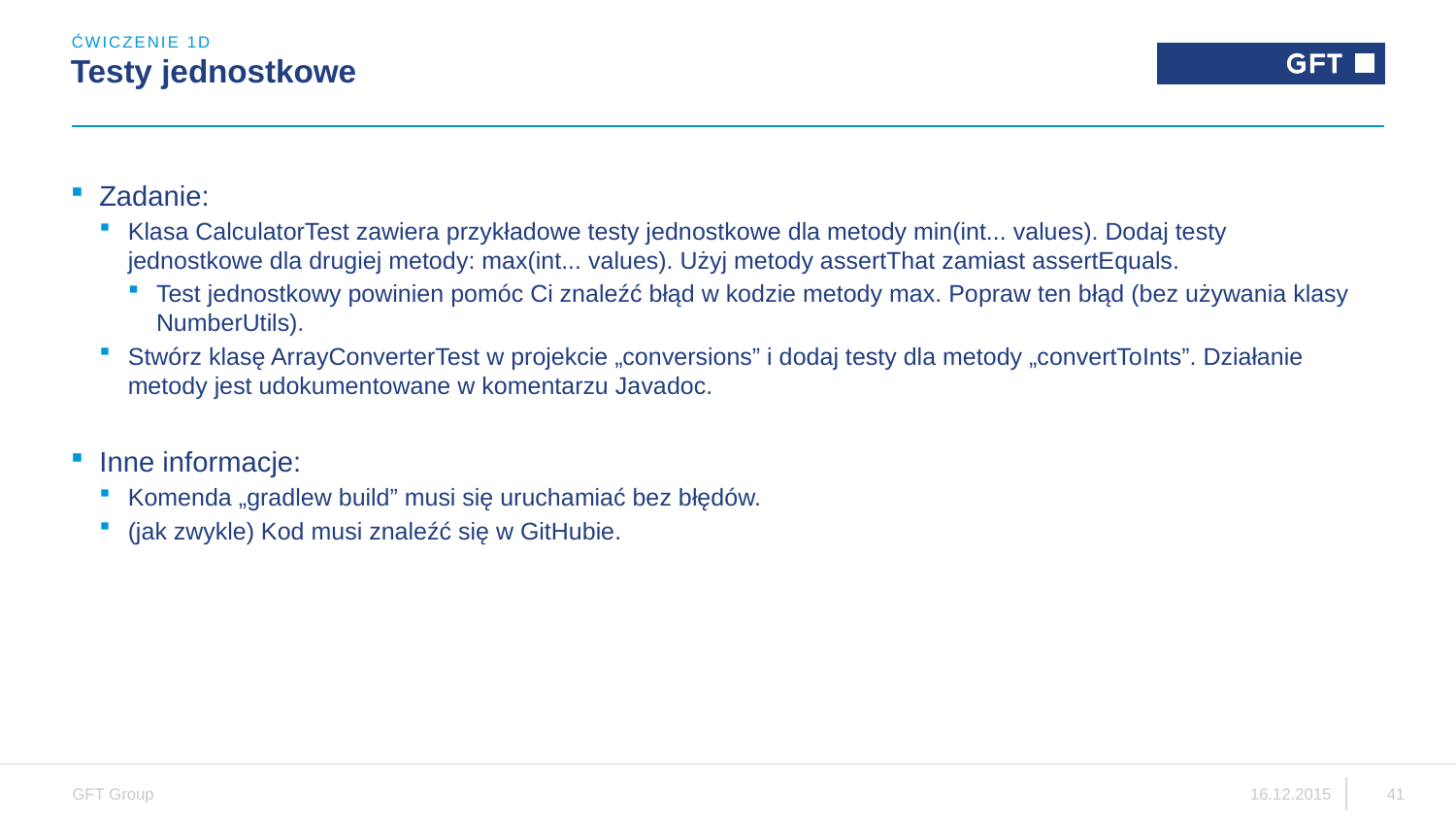

ĆWICZENIE 1D
# Testy jednostkowe
Zadanie:
Klasa CalculatorTest zawiera przykładowe testy jednostkowe dla metody min(int... values). Dodaj testy jednostkowe dla drugiej metody: max(int... values). Użyj metody assertThat zamiast assertEquals.
Test jednostkowy powinien pomóc Ci znaleźć błąd w kodzie metody max. Popraw ten błąd (bez używania klasy NumberUtils).
Stwórz klasę ArrayConverterTest w projekcie „conversions” i dodaj testy dla metody „convertToInts”. Działanie metody jest udokumentowane w komentarzu Javadoc.

Inne informacje:
Komenda „gradlew build” musi się uruchamiać bez błędów.
(jak zwykle) Kod musi znaleźć się w GitHubie.